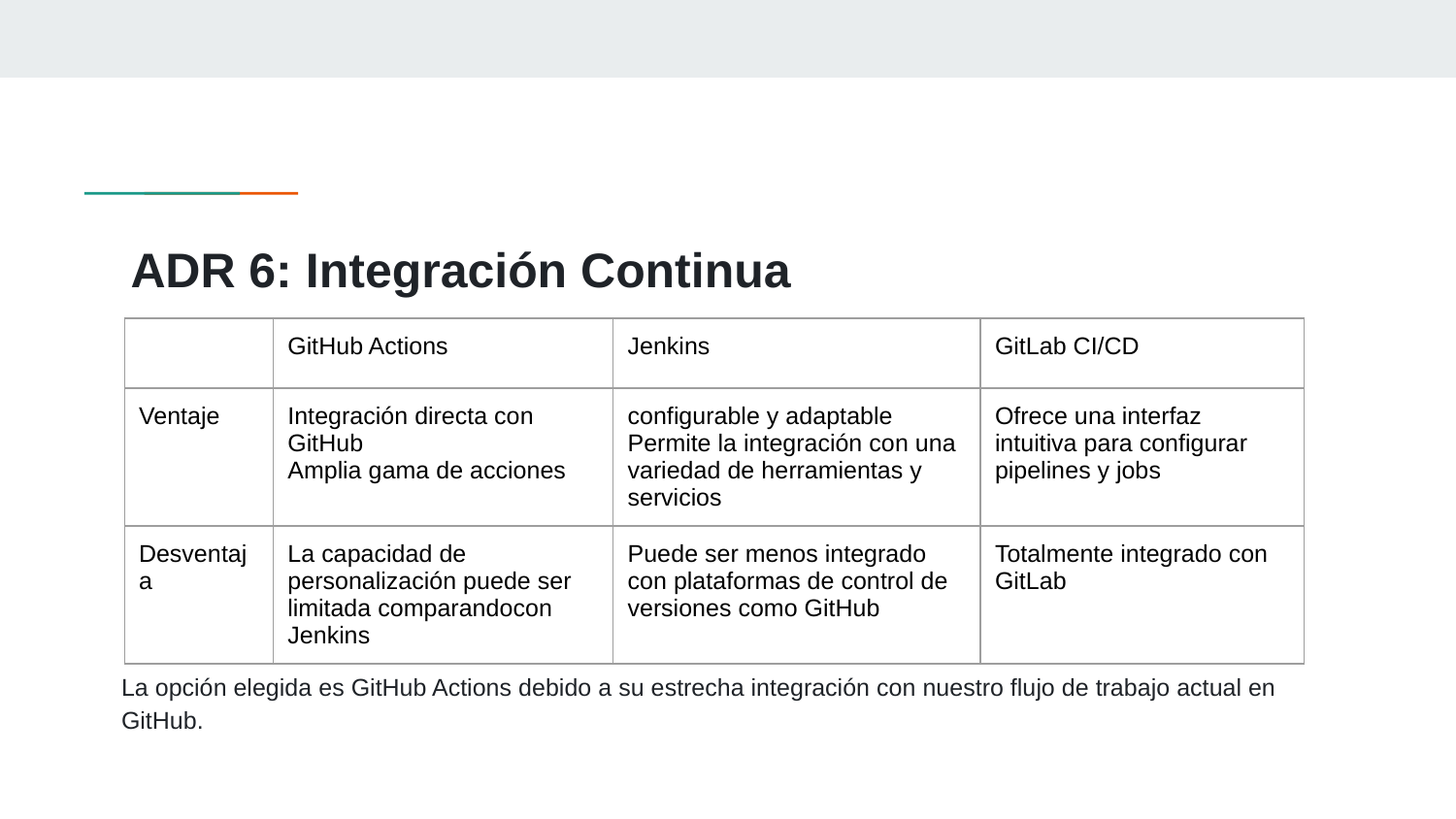

# ADR 6: Integración Continua

La opción elegida es GitHub Actions debido a su estrecha integración con nuestro flujo de trabajo actual en GitHub.
|  | GitHub Actions | Jenkins | GitLab CI/CD |
| --- | --- | --- | --- |
| Ventaje | Integración directa con GitHub Amplia gama de acciones | configurable y adaptable Permite la integración con una variedad de herramientas y servicios | Ofrece una interfaz intuitiva para configurar pipelines y jobs |
| Desventaja | La capacidad de personalización puede ser limitada comparandocon Jenkins | Puede ser menos integrado con plataformas de control de versiones como GitHub | Totalmente integrado con GitLab |